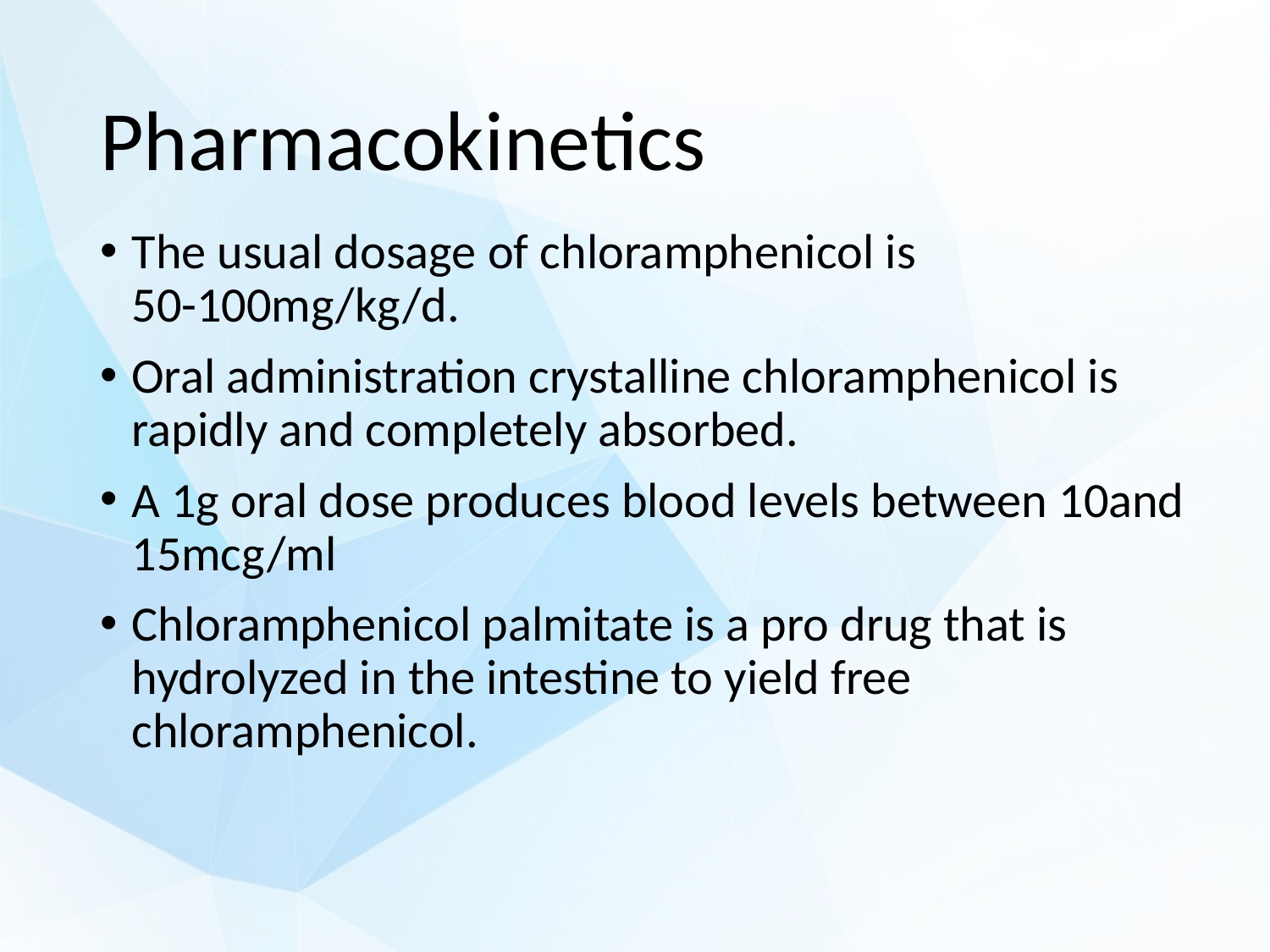

# Pharmacokinetics
The usual dosage of chloramphenicol is 50-100mg/kg/d.
Oral administration crystalline chloramphenicol is rapidly and completely absorbed.
A 1g oral dose produces blood levels between 10and 15mcg/ml
Chloramphenicol palmitate is a pro drug that is hydrolyzed in the intestine to yield free chloramphenicol.